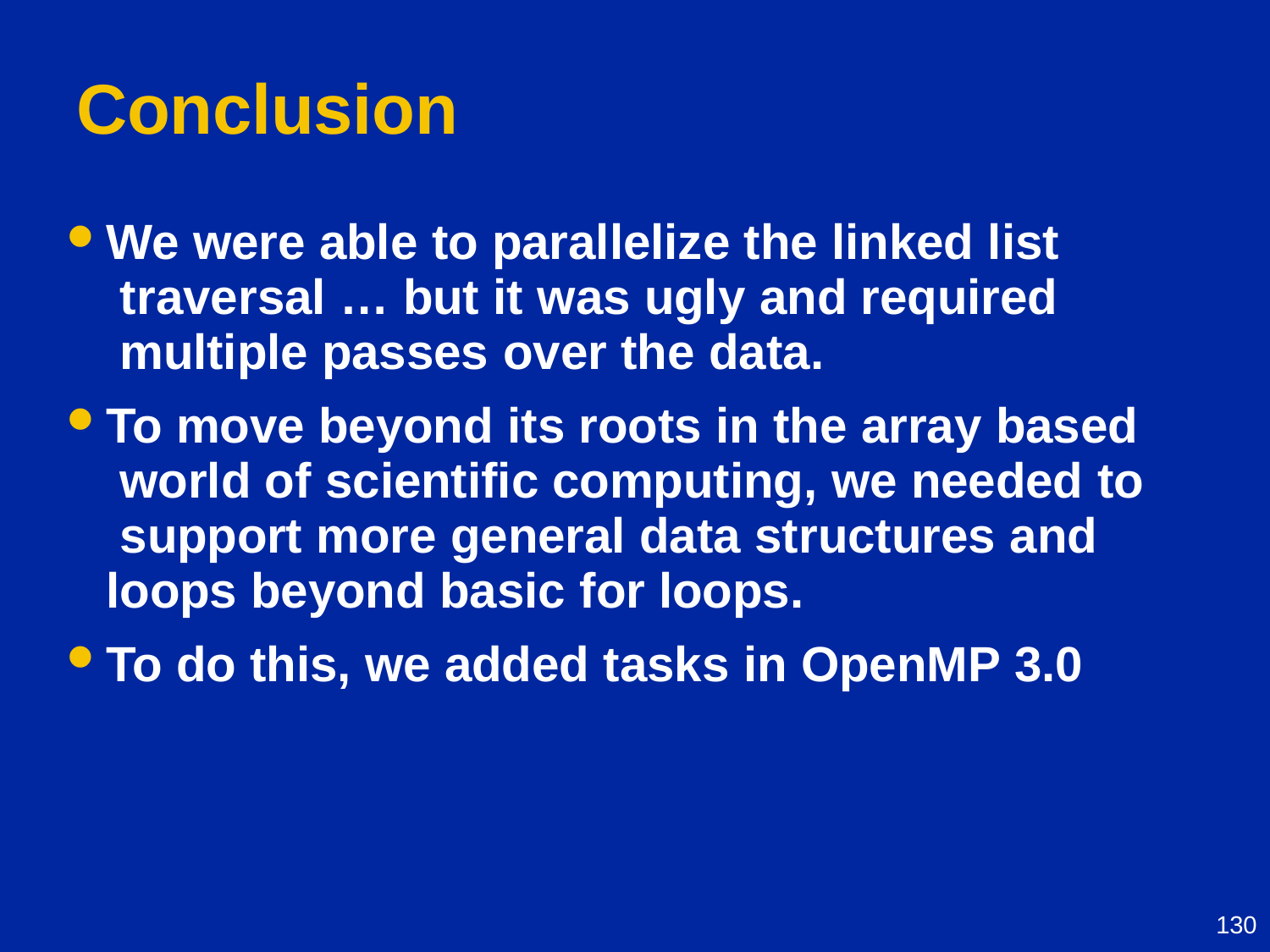

# Conclusion
We were able to parallelize the linked list  traversal … but it was ugly and required  multiple passes over the data.
To move beyond its roots in the array based  world of scientific computing, we needed to  support more general data structures and  loops beyond basic for loops.
To do this, we added tasks in OpenMP 3.0
130